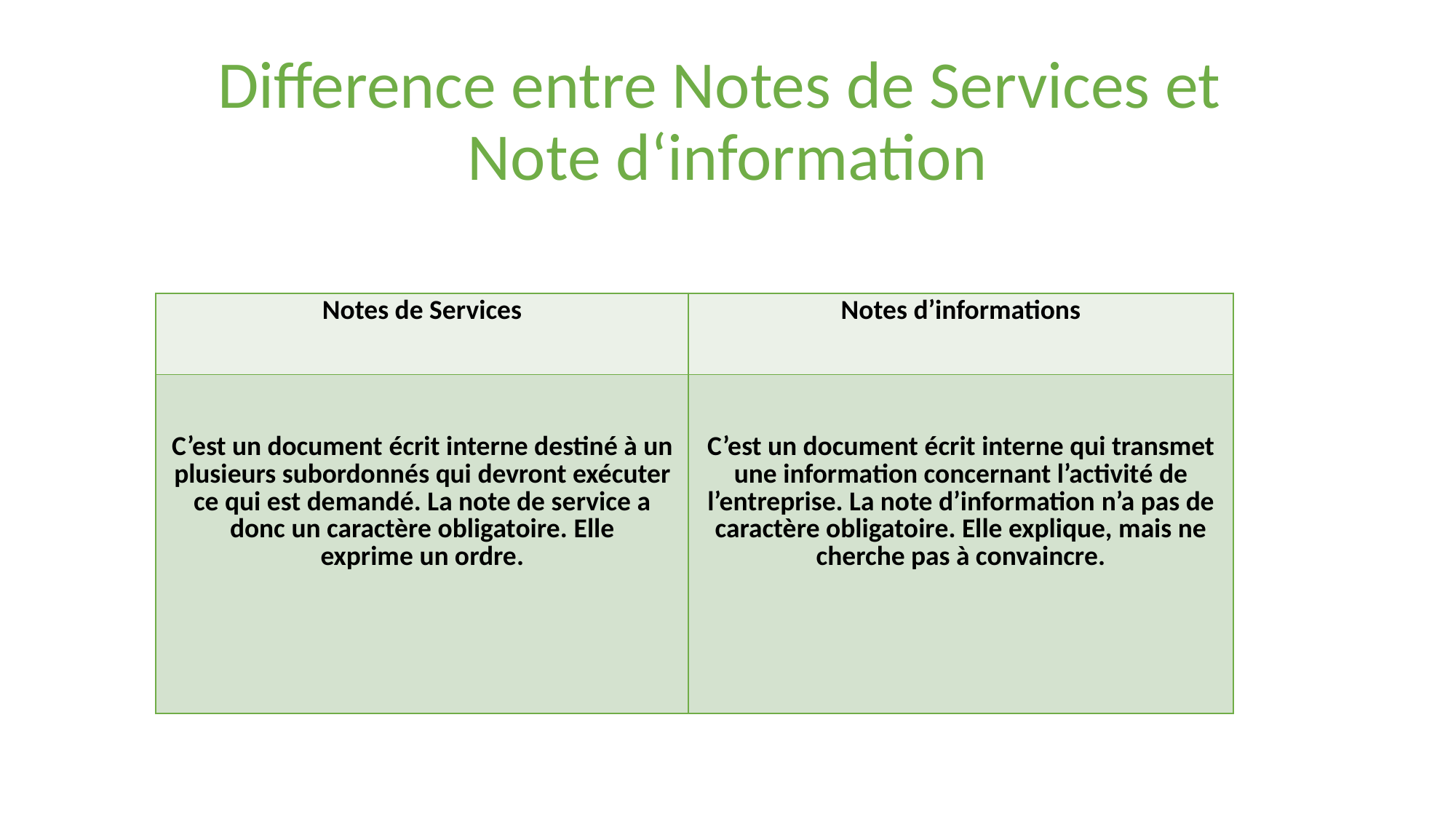

# Difference entre Notes de Services et Note d‘information

| Notes de Services | Notes d’informations |
| --- | --- |
| C’est un document écrit interne destiné à un plusieurs subordonnés qui devront exécuter ce qui est demandé. La note de service a donc un caractère obligatoire. Elle exprime un ordre. | C’est un document écrit interne qui transmet une information concernant l’activité de l’entreprise. La note d’information n’a pas de caractère obligatoire. Elle explique, mais ne cherche pas à convaincre. |